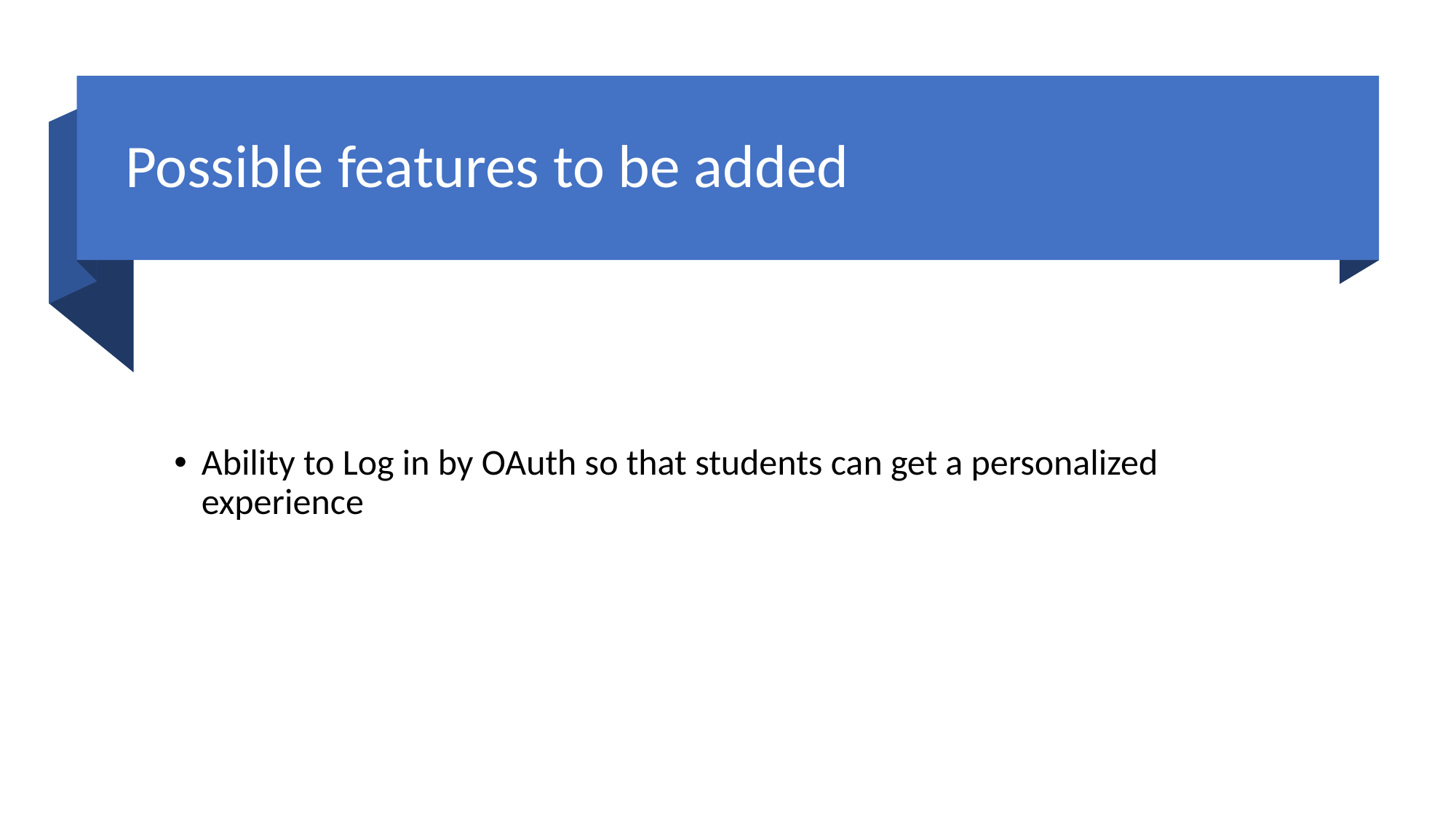

# Possible features to be added

Ability to Log in by OAuth so that students can get a personalized experience